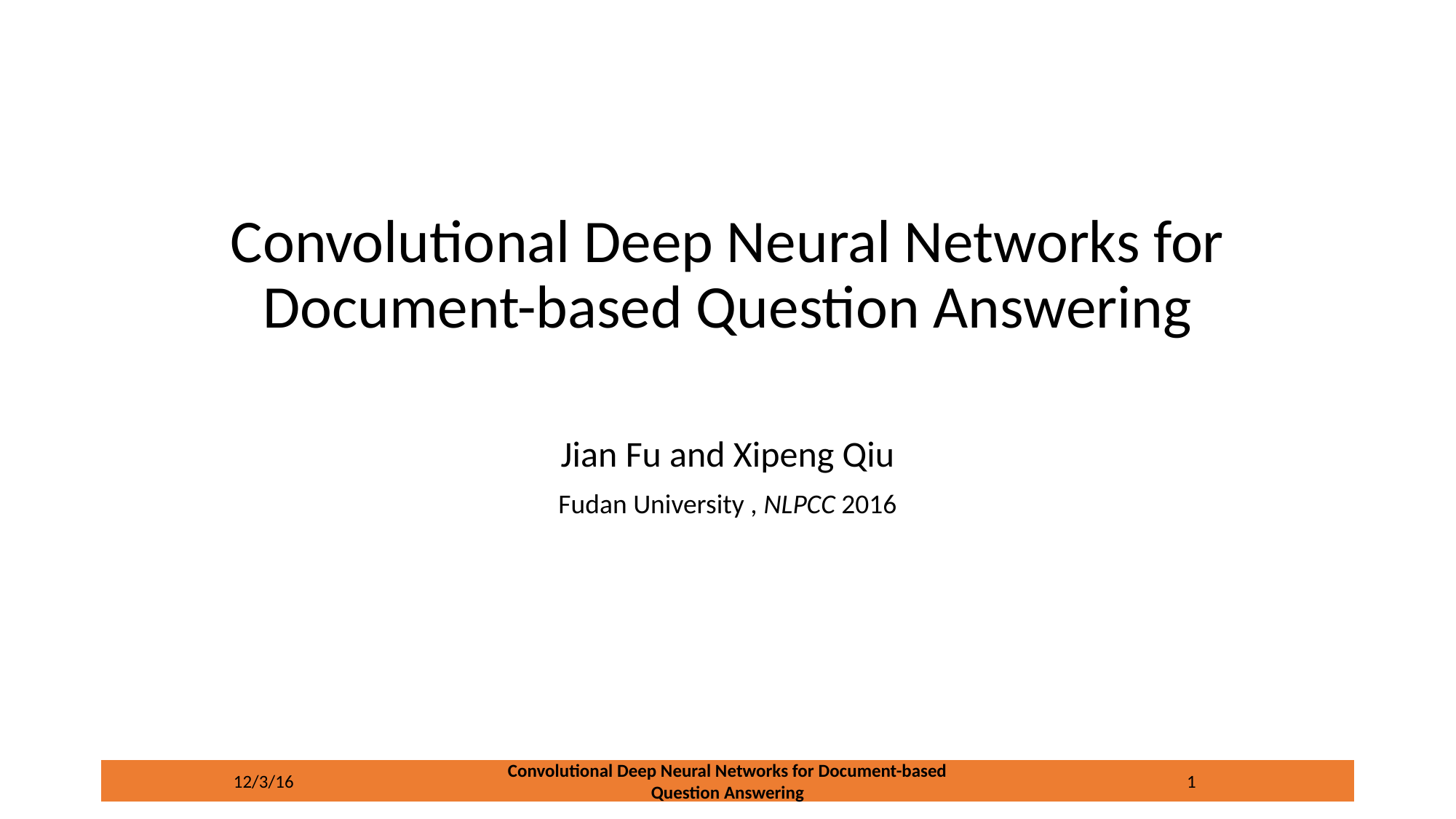

# Convolutional Deep Neural Networks for Document-based Question Answering
Jian Fu and Xipeng Qiu
Fudan University , NLPCC 2016

12/3/16
Convolutional Deep Neural Networks for Document-based Question Answering
1